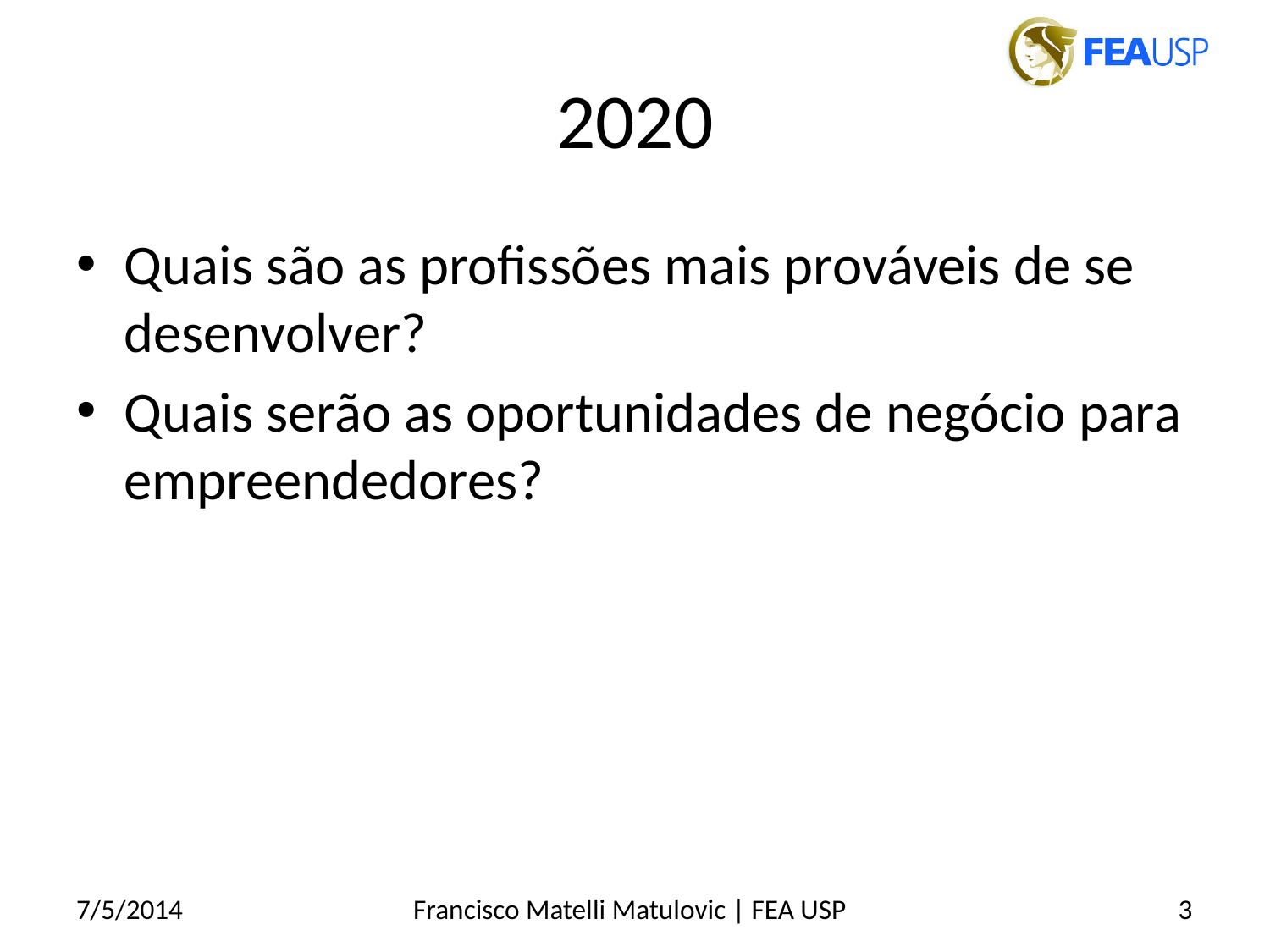

# 2020
Quais são as profissões mais prováveis de se desenvolver?
Quais serão as oportunidades de negócio para empreendedores?
7/5/2014
Francisco Matelli Matulovic | FEA USP
3